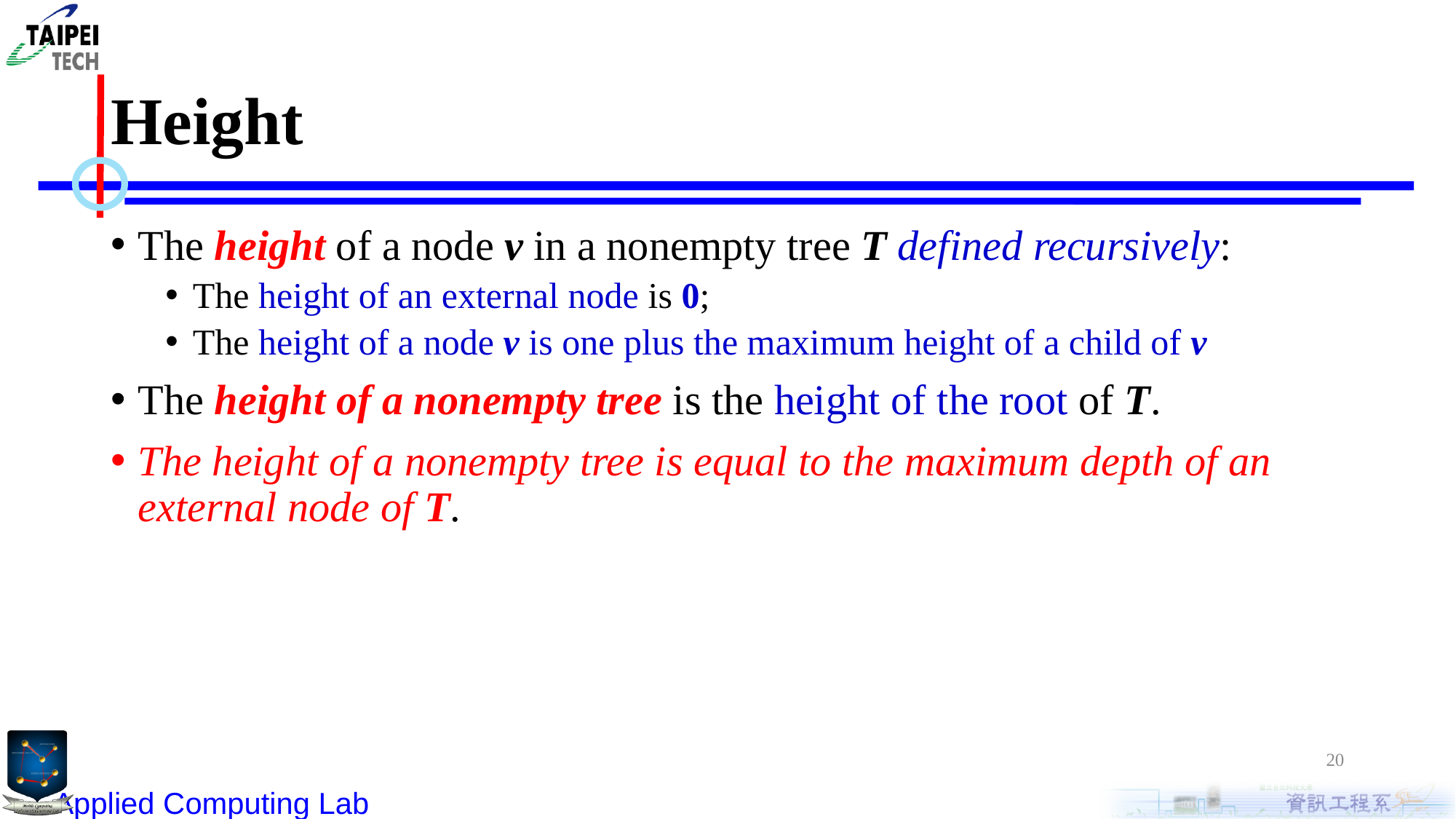

# Height
The height of a node v in a nonempty tree T defined recursively:
The height of an external node is 0;
The height of a node v is one plus the maximum height of a child of v
The height of a nonempty tree is the height of the root of T.
The height of a nonempty tree is equal to the maximum depth of an external node of T.
20